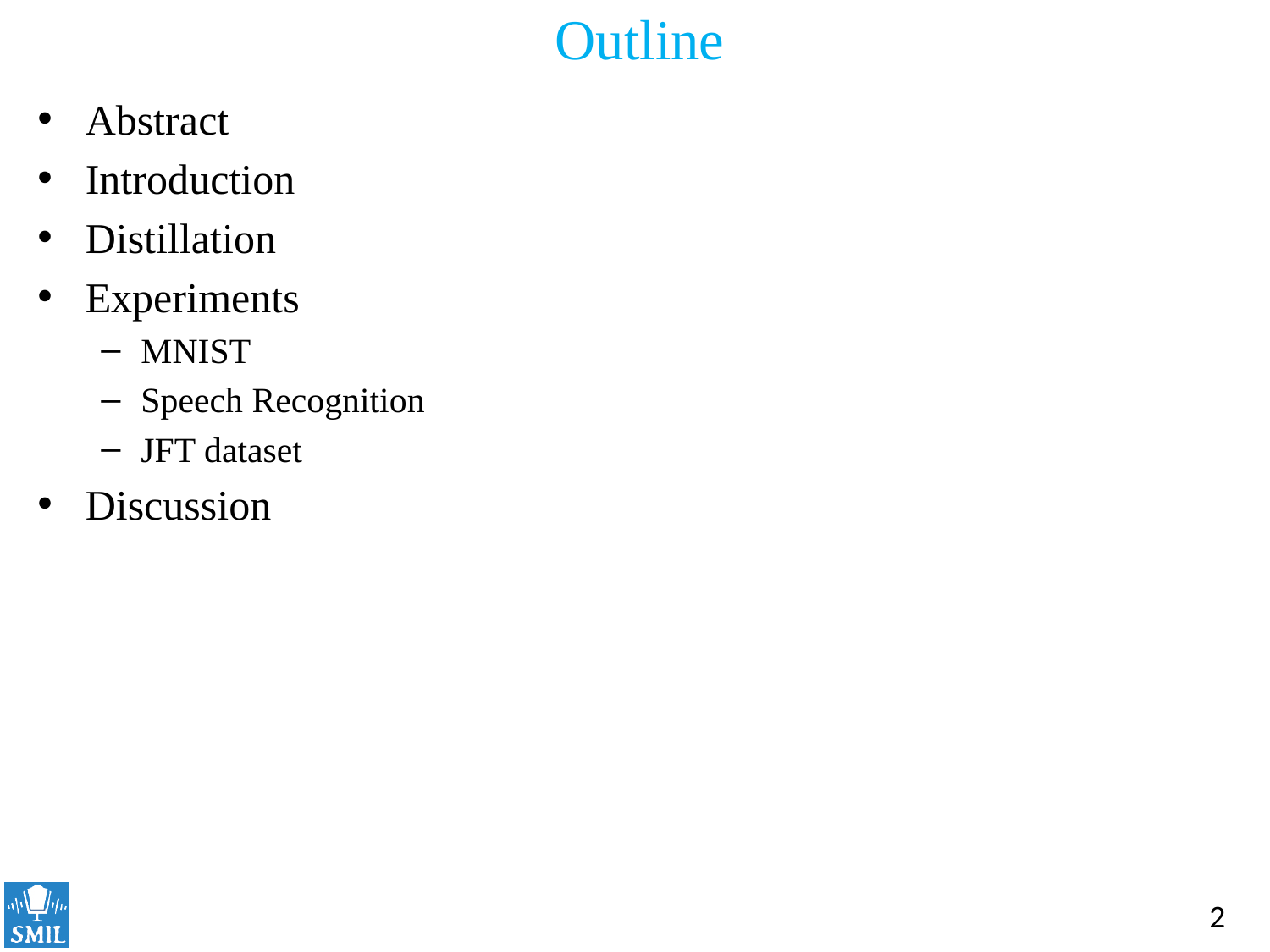

# Outline
Abstract
Introduction
Distillation
Experiments
MNIST
Speech Recognition
JFT dataset
Discussion